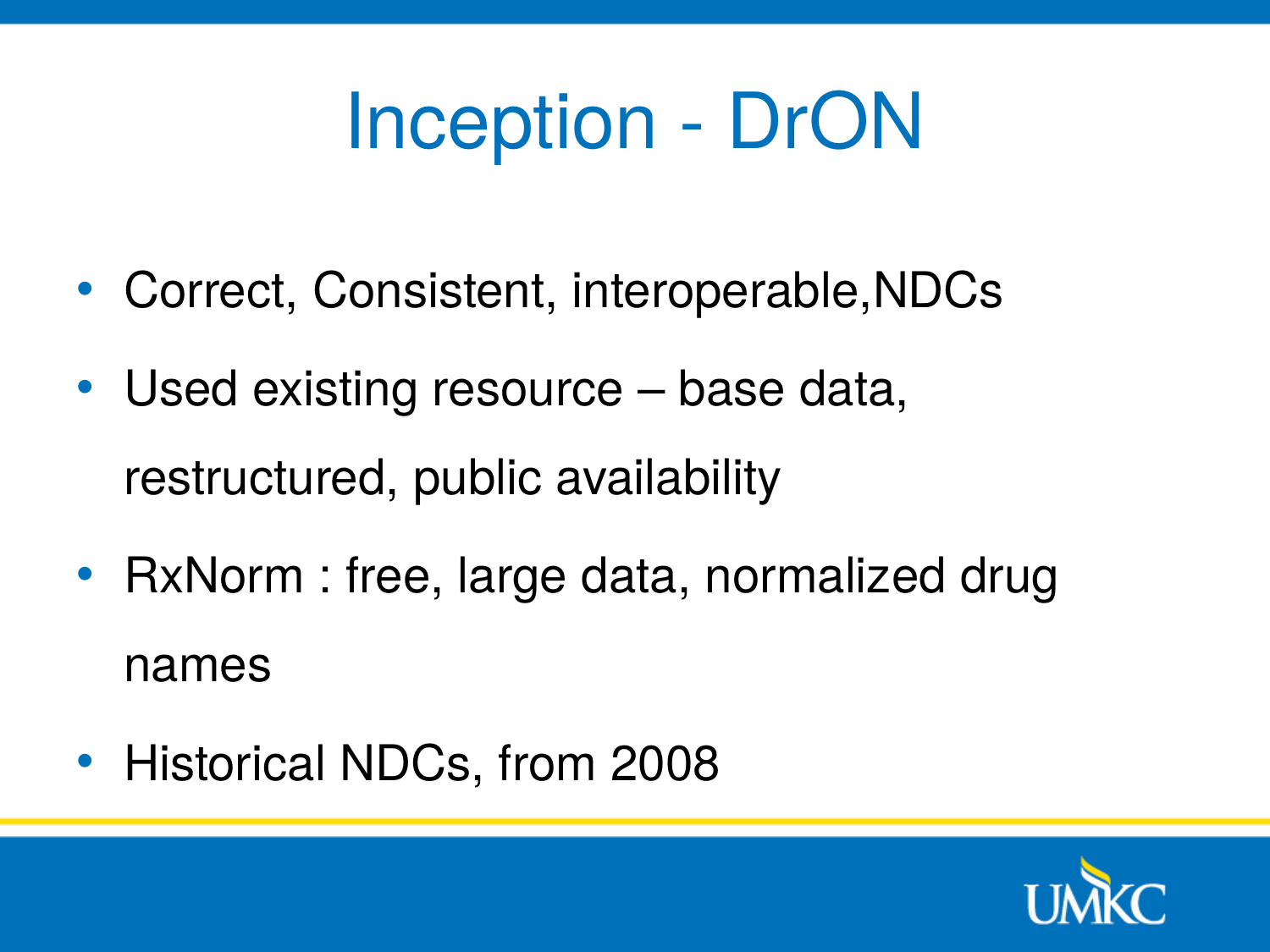

# Inception - DrON
Correct, Consistent, interoperable,NDCs
Used existing resource – base data,  restructured, public availability
RxNorm : free, large data, normalized drug names
Historical NDCs, from 2008